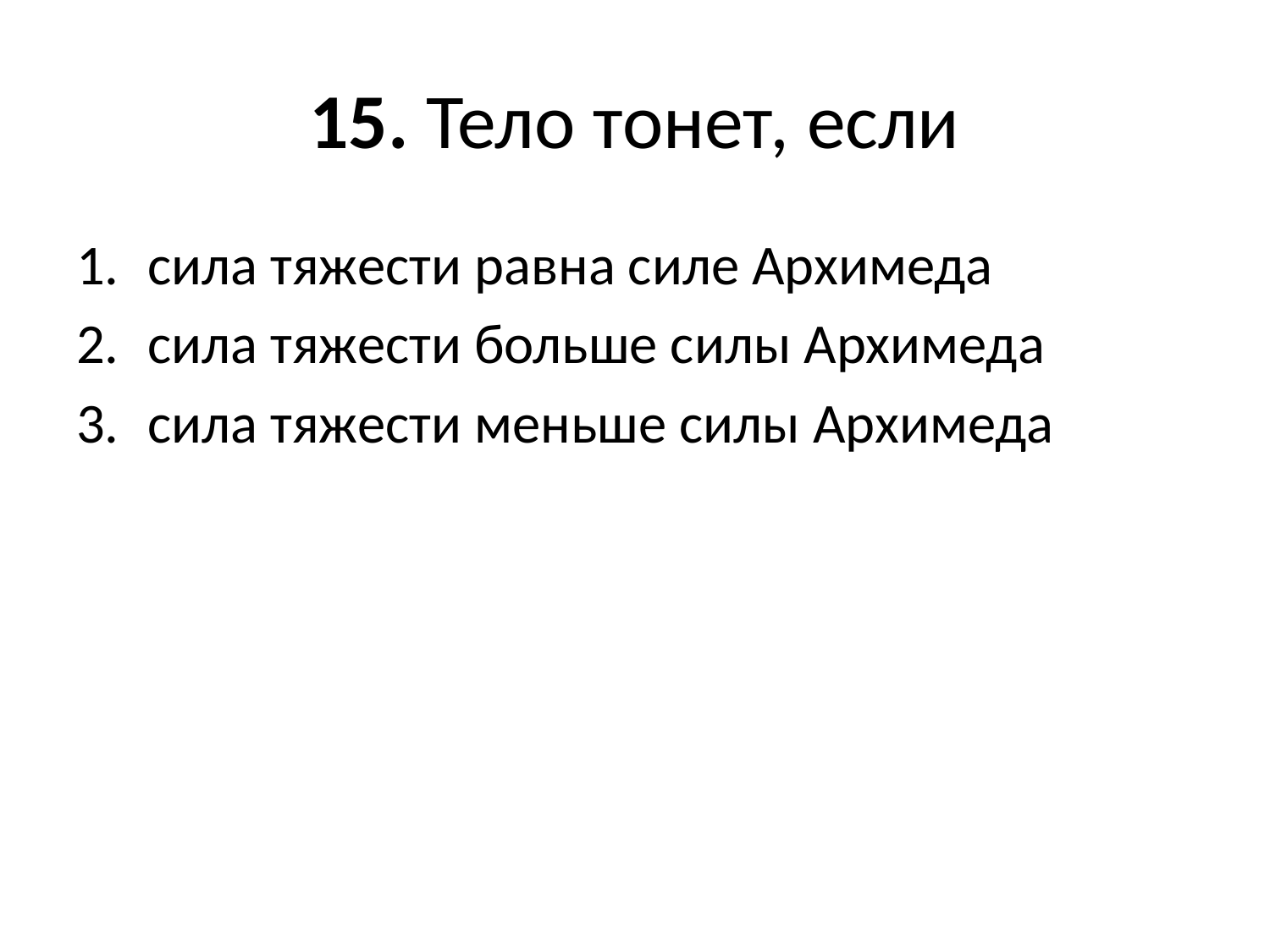

# 15. Тело тонет, если
сила тяжести равна силе Архимеда
сила тяжести больше силы Архимеда
сила тяжести меньше силы Архимеда